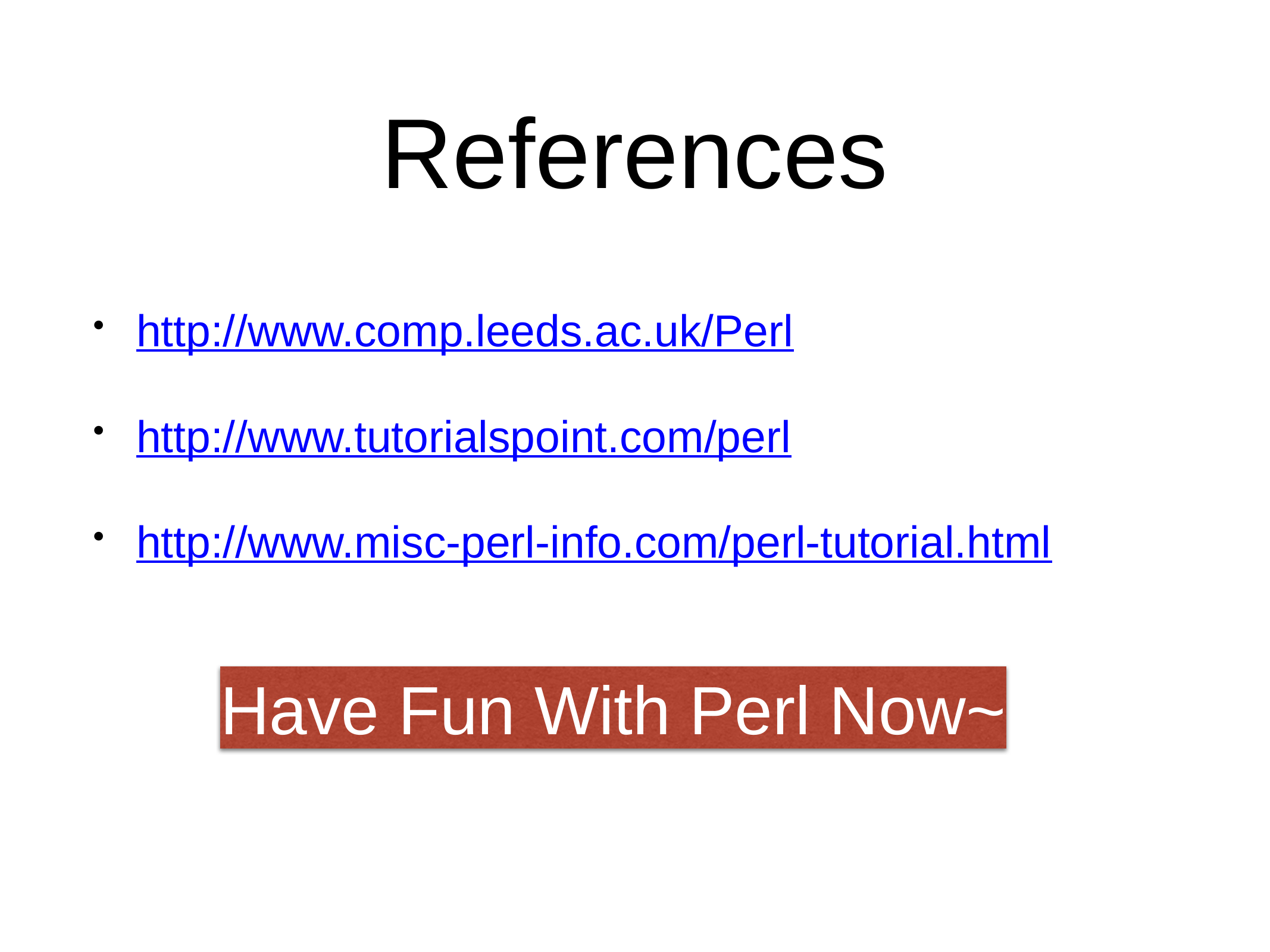

# References
http://www.comp.leeds.ac.uk/Perl
http://www.tutorialspoint.com/perl
http://www.misc-perl-info.com/perl-tutorial.html
Have Fun With Perl Now~